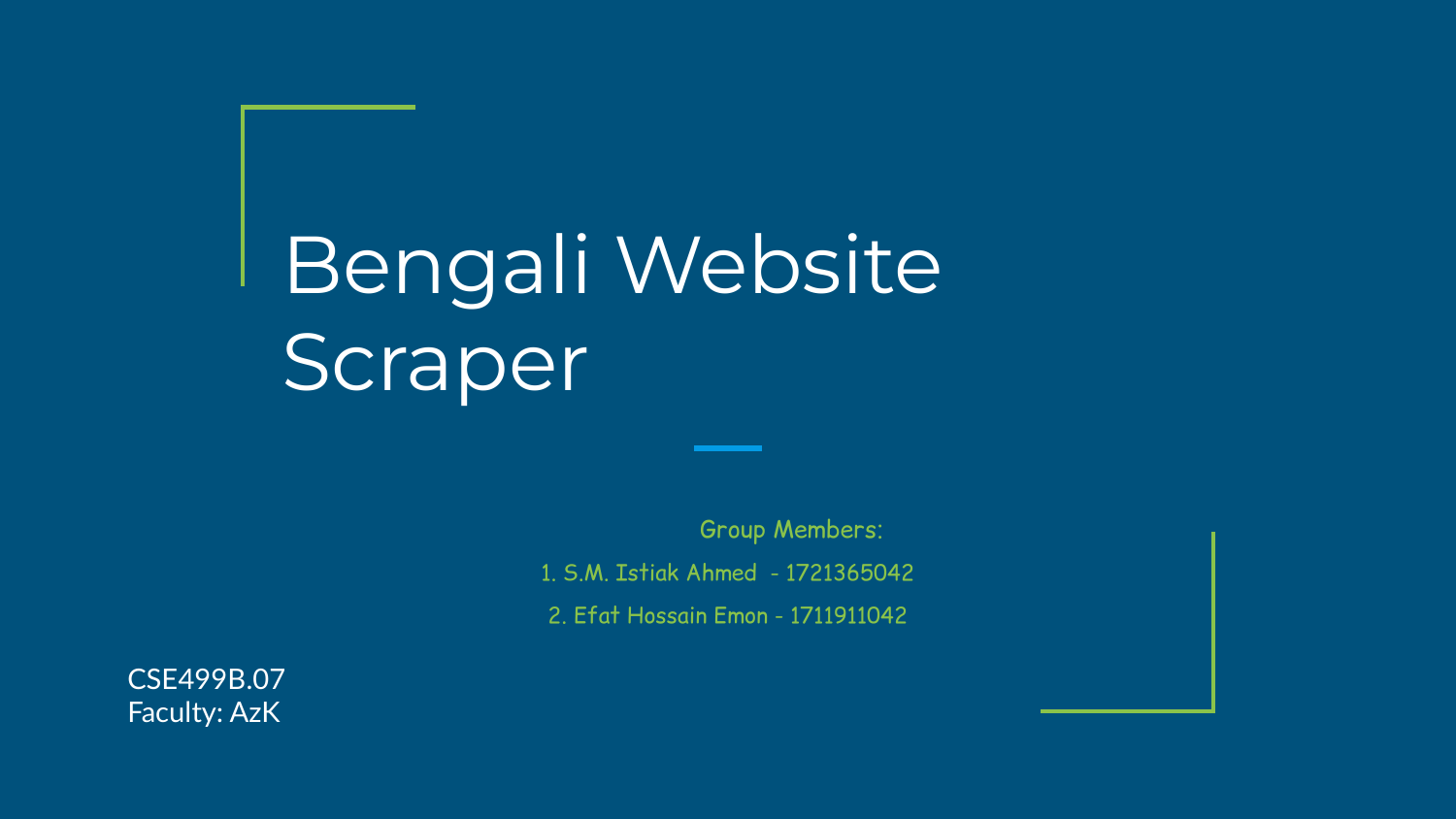

# Bengali Website Scraper
Group Members:
1. S.M. Istiak Ahmed  - 1721365042
2. Efat Hossain Emon - 1711911042

CSE499B.07
Faculty: AzK